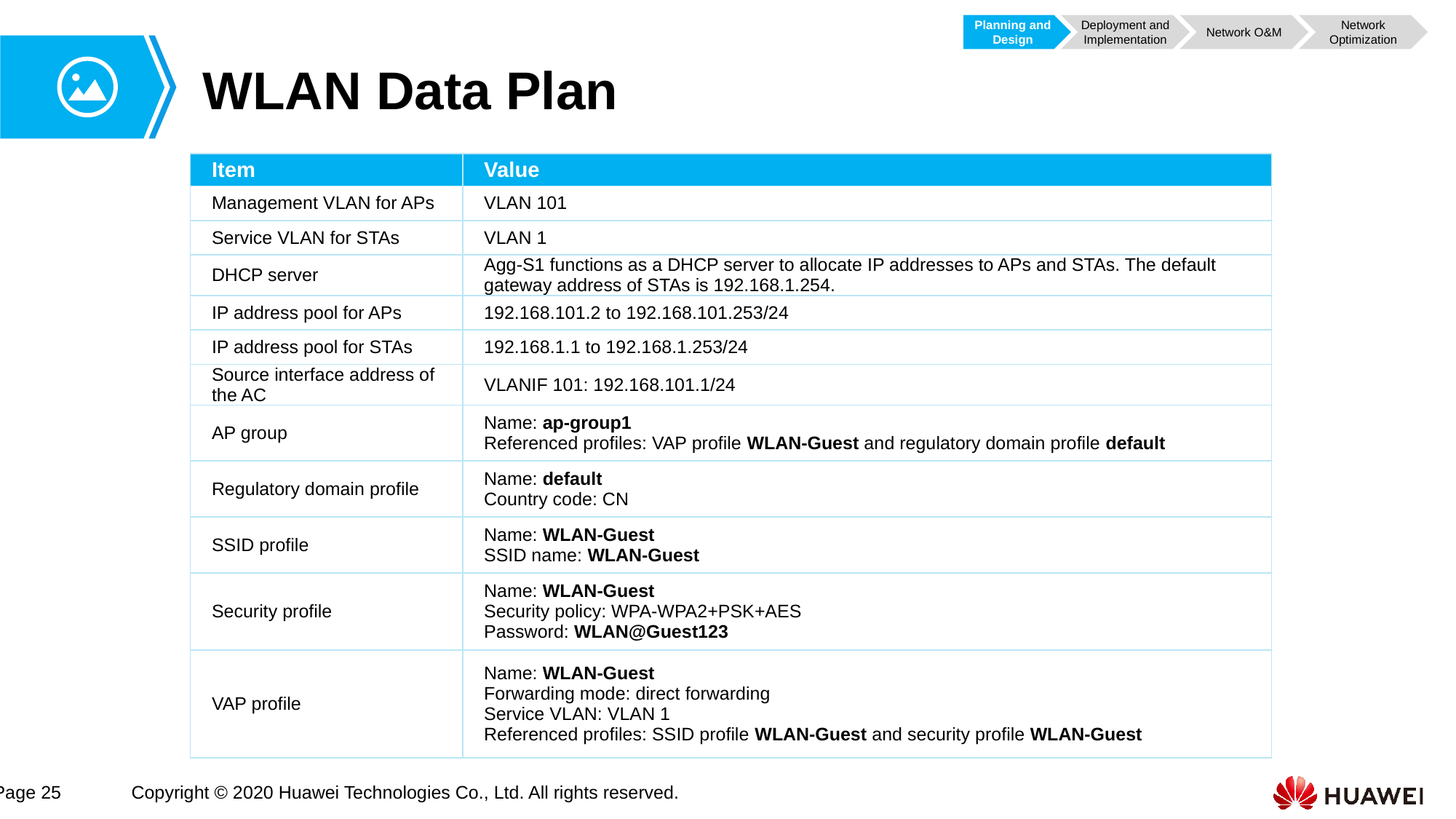

Planning and Design
Deployment and Implementation
Network O&M
Network Optimization
# WLAN Data Plan
| Item | Value |
| --- | --- |
| Management VLAN for APs | VLAN 101 |
| Service VLAN for STAs | VLAN 1 |
| DHCP server | Agg-S1 functions as a DHCP server to allocate IP addresses to APs and STAs. The default gateway address of STAs is 192.168.1.254. |
| IP address pool for APs | 192.168.101.2 to 192.168.101.253/24 |
| IP address pool for STAs | 192.168.1.1 to 192.168.1.253/24 |
| Source interface address of the AC | VLANIF 101: 192.168.101.1/24 |
| AP group | Name: ap-group1 Referenced profiles: VAP profile WLAN-Guest and regulatory domain profile default |
| Regulatory domain profile | Name: default Country code: CN |
| SSID profile | Name: WLAN-Guest SSID name: WLAN-Guest |
| Security profile | Name: WLAN-Guest Security policy: WPA-WPA2+PSK+AES Password: WLAN@Guest123 |
| VAP profile | Name: WLAN-Guest Forwarding mode: direct forwarding Service VLAN: VLAN 1 Referenced profiles: SSID profile WLAN-Guest and security profile WLAN-Guest |